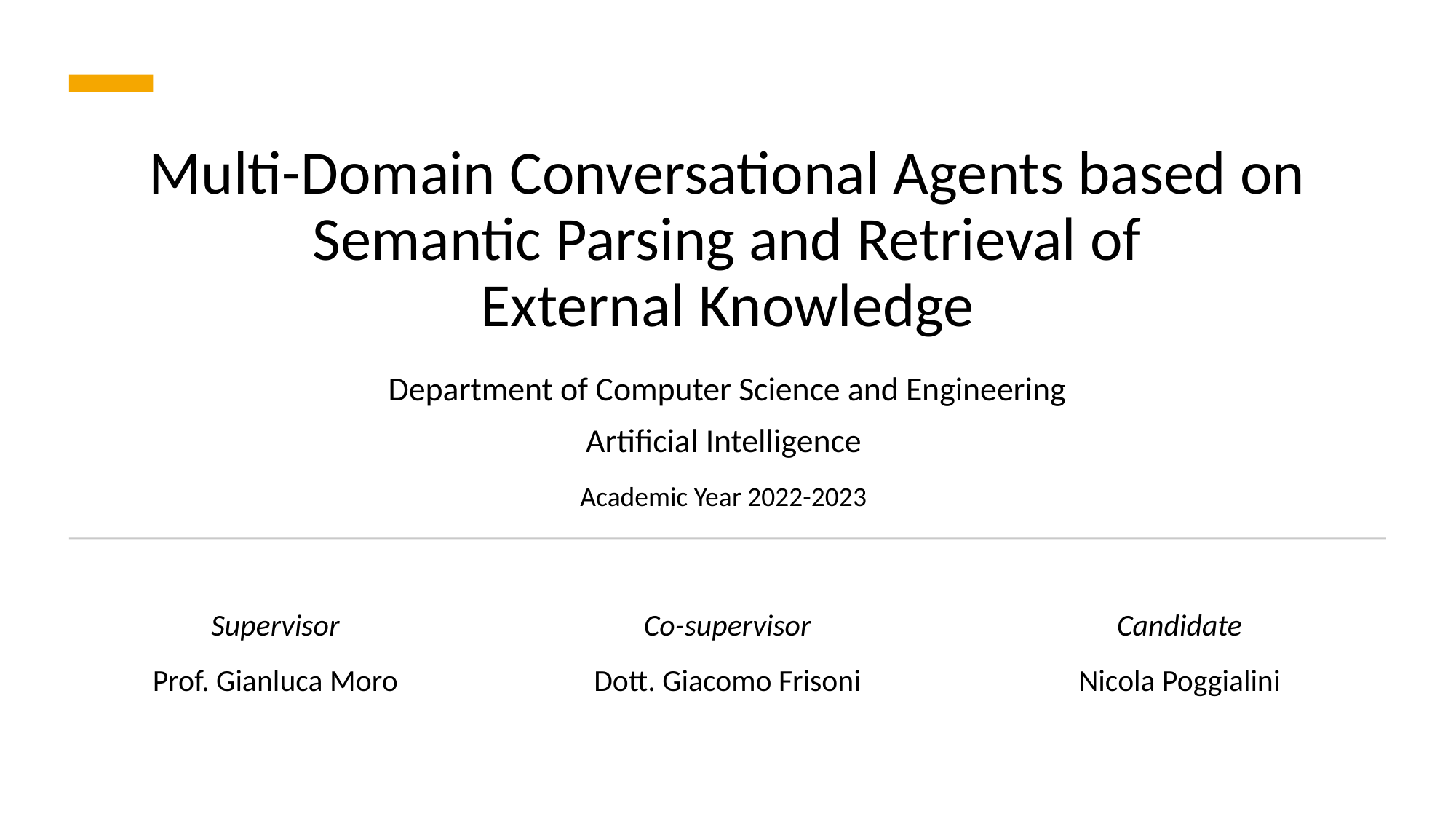

# Multi-Domain Conversational Agents based on Semantic Parsing and Retrieval of External Knowledge
Department of Computer Science and Engineering
Artificial Intelligence

Academic Year 2022-2023
Supervisor
Prof. Gianluca Moro
Co-supervisor
Dott. Giacomo Frisoni
Candidate
Nicola Poggialini